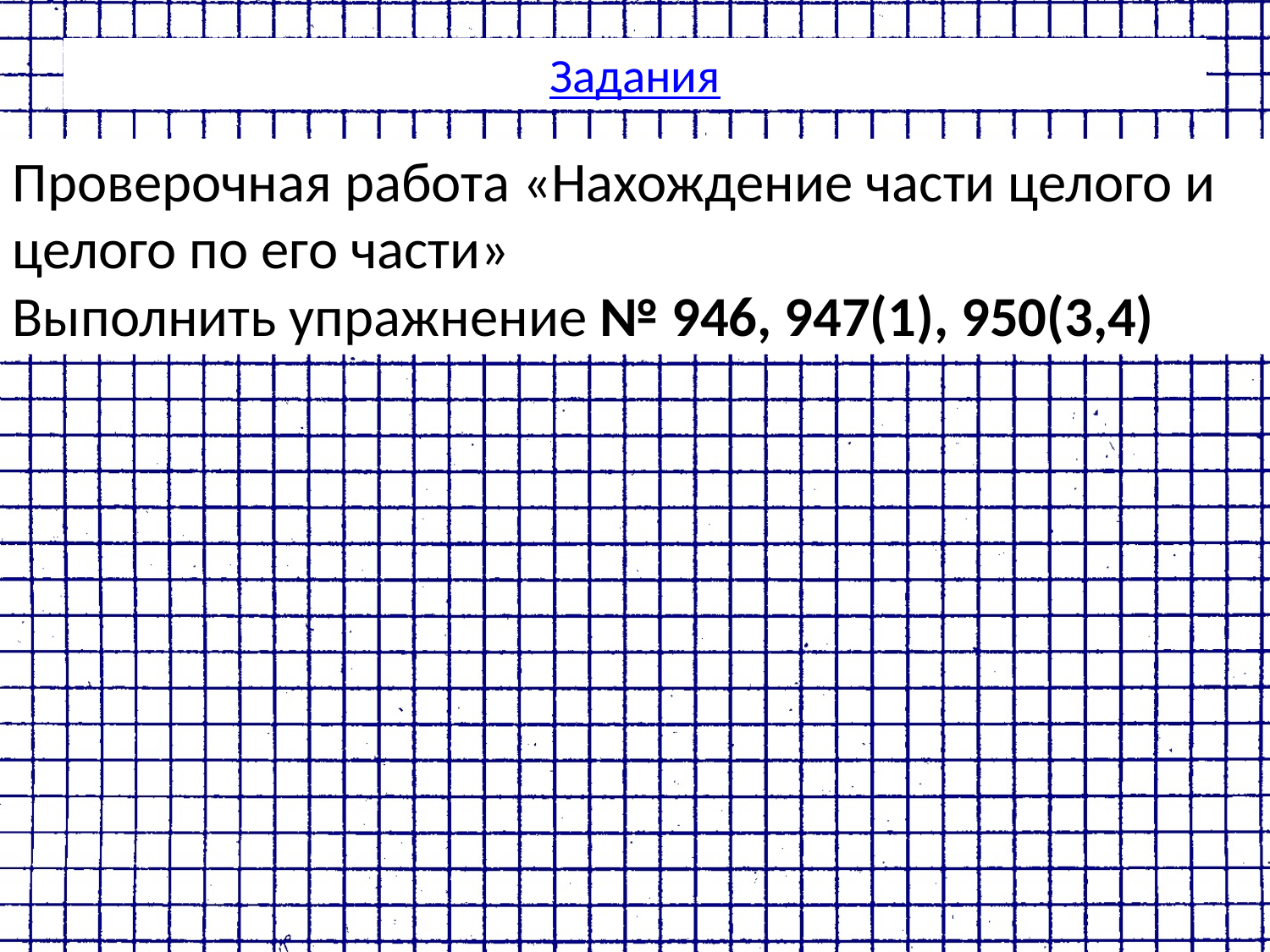

# Задания
Проверочная работа «Нахождение части целого и целого по его части»
Выполнить упражнение № 946, 947(1), 950(3,4)